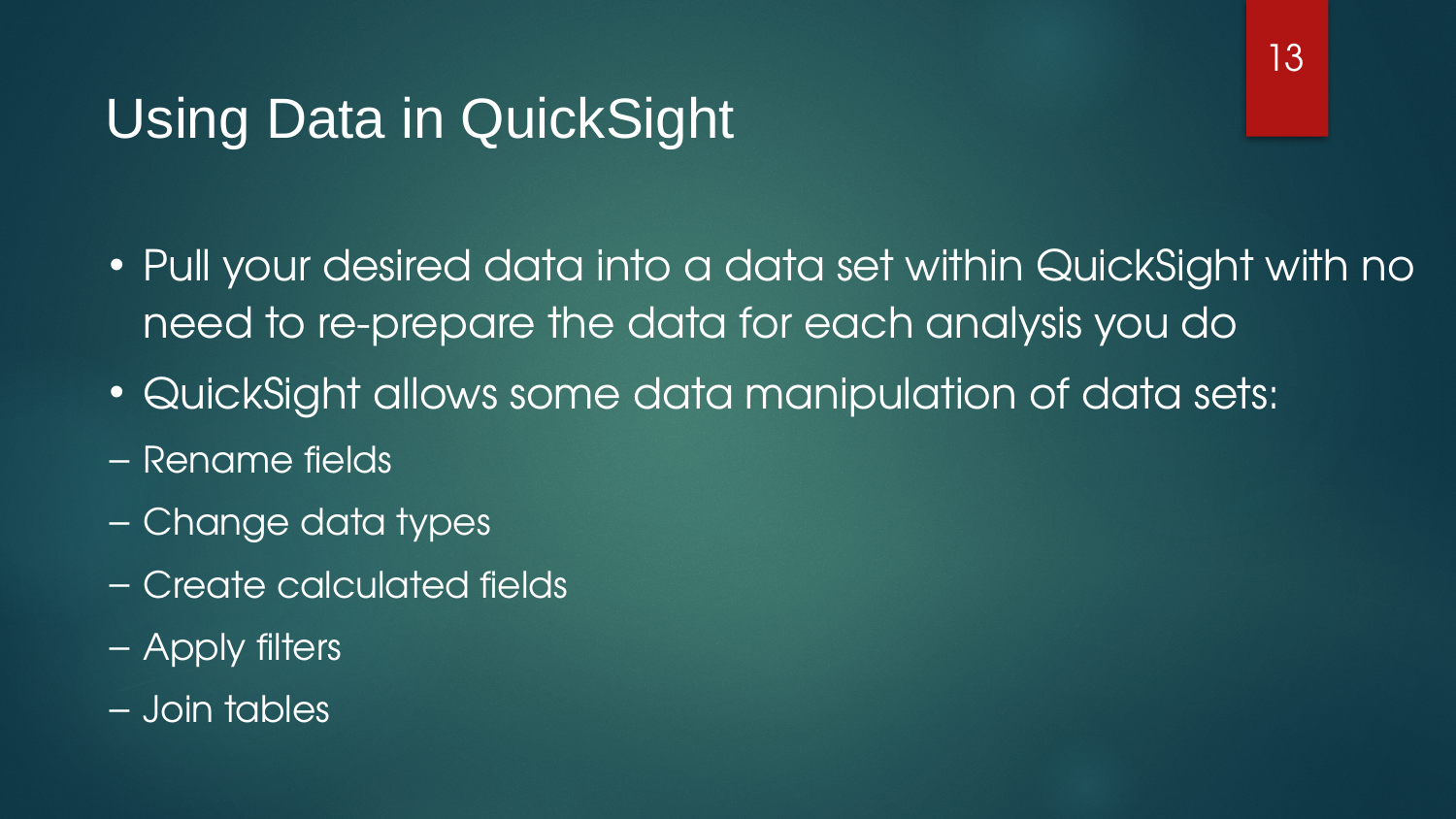

13
# Using Data in QuickSight
Pull your desired data into a data set within QuickSight with no need to re-prepare the data for each analysis you do
QuickSight allows some data manipulation of data sets:
Rename fields
Change data types
Create calculated fields
Apply filters
Join tables